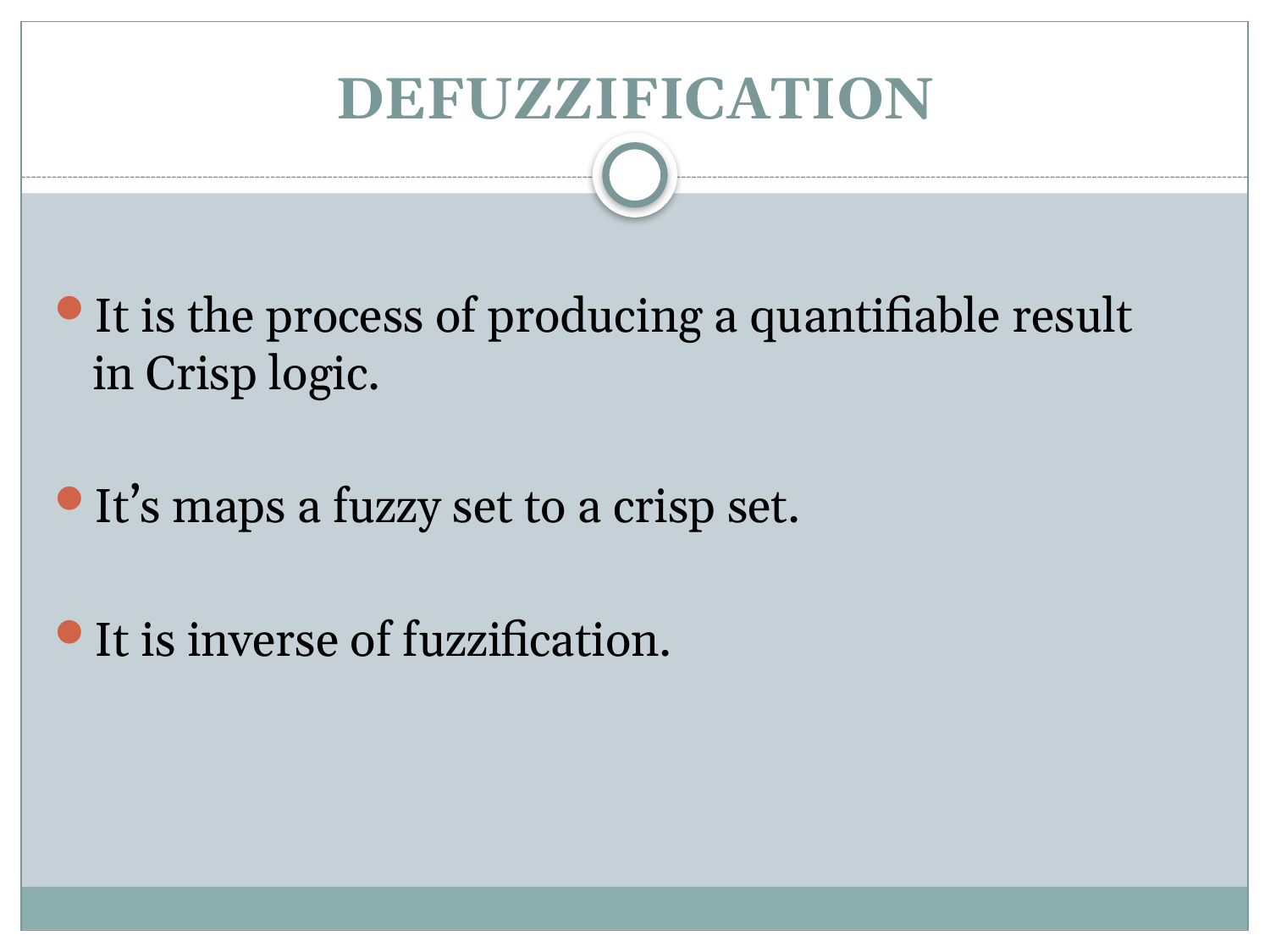

# DEFUZZIFICATION

It is the process of producing a quantifiable result in Crisp logic.

It’s maps a fuzzy set to a crisp set.

It is inverse of fuzzification.